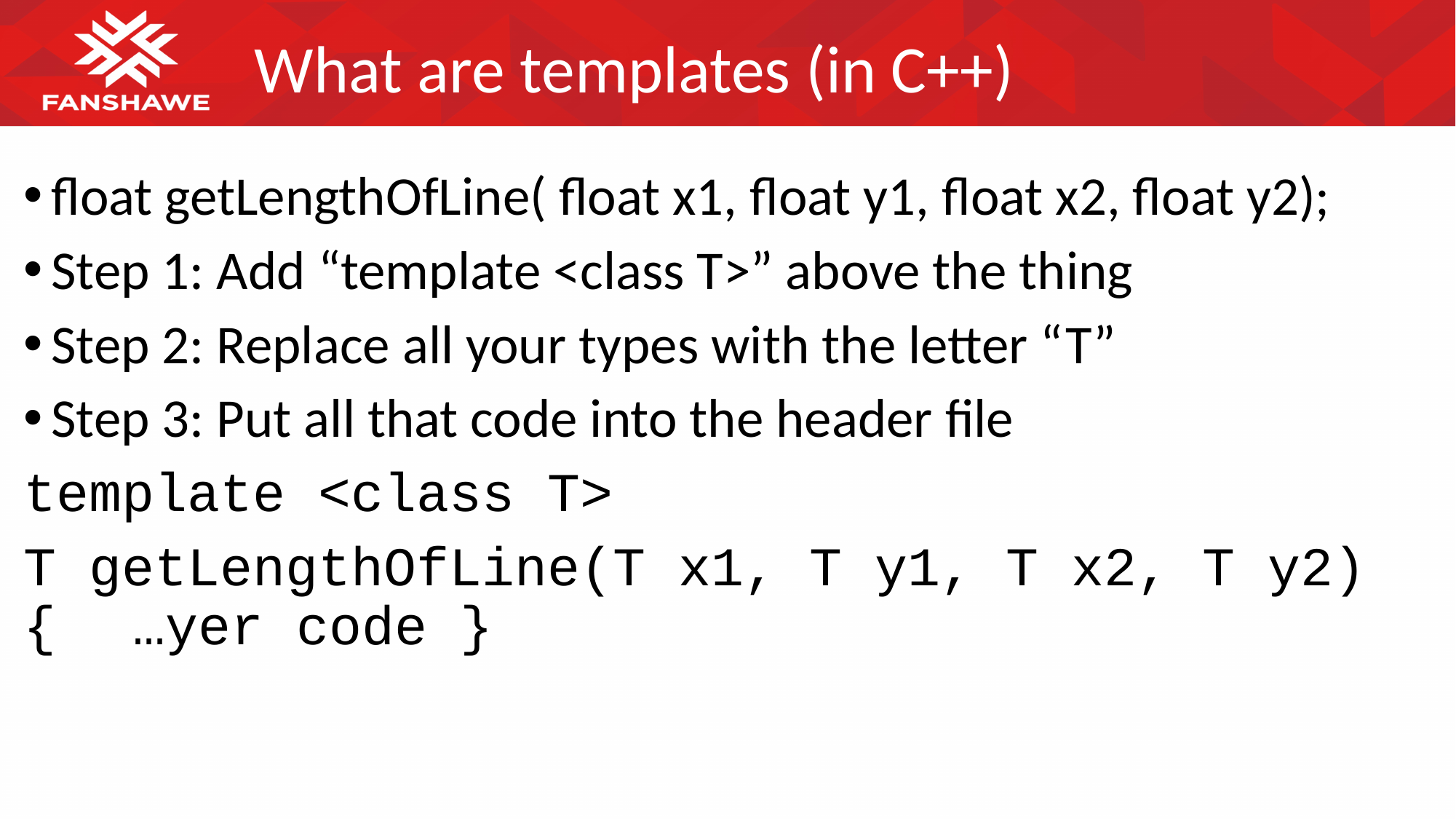

# What are templates (in C++)
float getLengthOfLine( float x1, float y1, float x2, float y2);
Step 1: Add “template <class T>” above the thing
Step 2: Replace all your types with the letter “T”
Step 3: Put all that code into the header file
template <class T>
T getLengthOfLine(T x1, T y1, T x2, T y2)
{	…yer code }